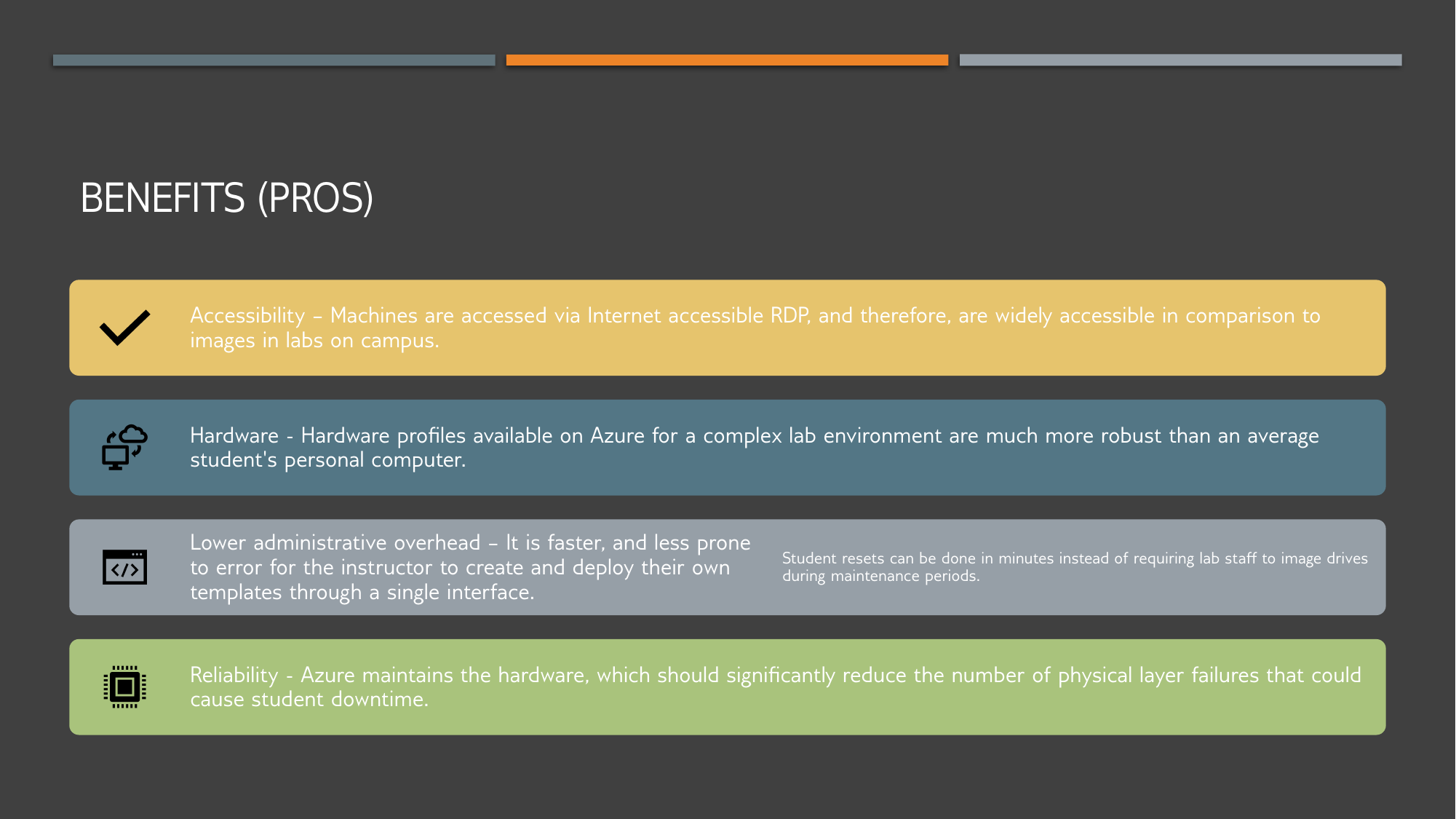

# Benefits (pros)
Accessibility – Machines are accessed via Internet accessible RDP, and therefore, are widely accessible in comparison to images in labs on campus.
Hardware - Hardware profiles available on Azure for a complex lab environment are much more robust than an average student's personal computer.
Lower administrative overhead – It is faster, and less prone to error for the instructor to create and deploy their own templates through a single interface.
Student resets can be done in minutes instead of requiring lab staff to image drives during maintenance periods.
Reliability - Azure maintains the hardware, which should significantly reduce the number of physical layer failures that could cause student downtime.